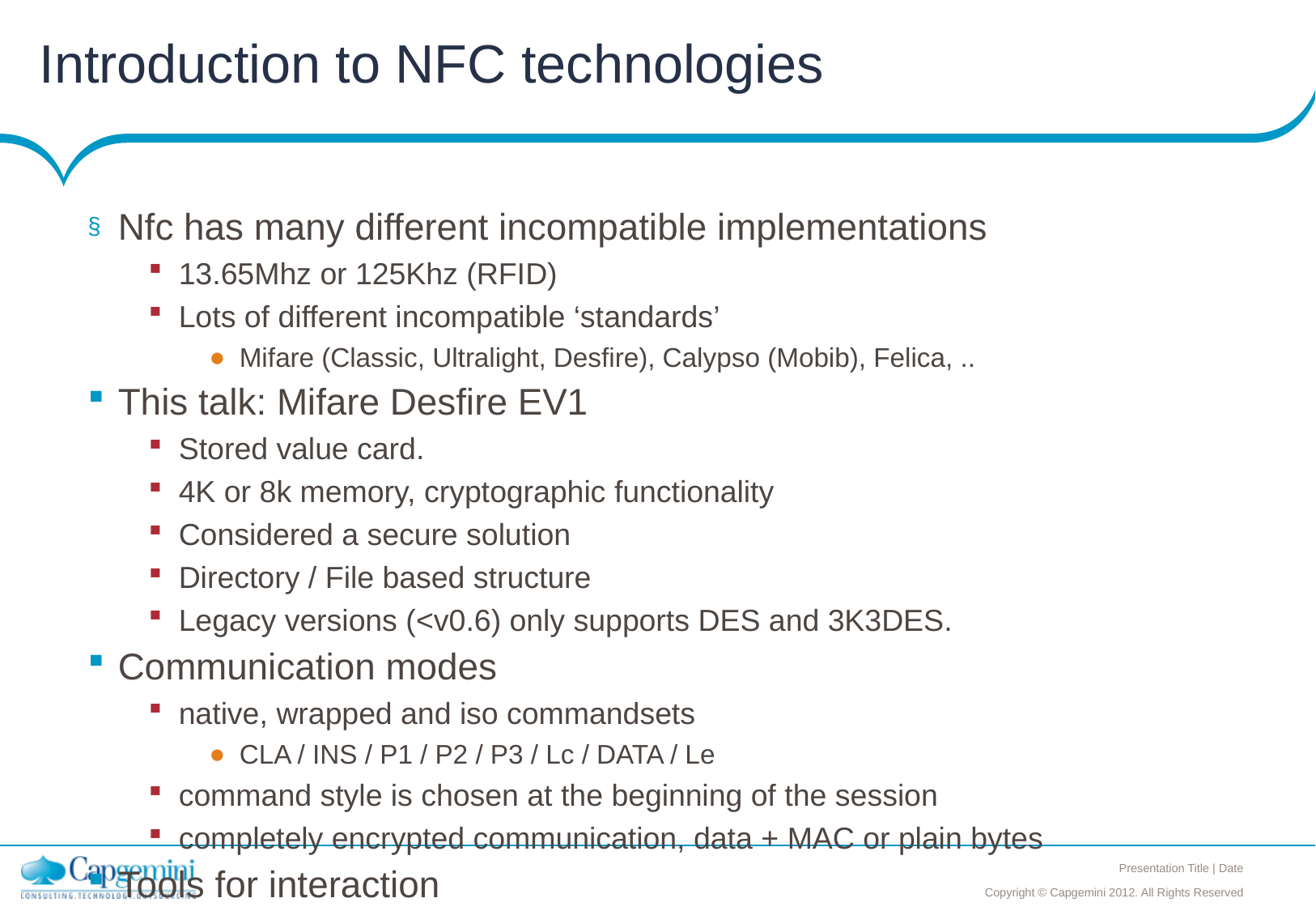

# Introduction to NFC technologies
Nfc has many different incompatible implementations
13.65Mhz or 125Khz (RFID)
Lots of different incompatible ‘standards’
Mifare (Classic, Ultralight, Desfire), Calypso (Mobib), Felica, ..
This talk: Mifare Desfire EV1
Stored value card.
4K or 8k memory, cryptographic functionality
Considered a secure solution
Directory / File based structure
Legacy versions (<v0.6) only supports DES and 3K3DES.
Communication modes
native, wrapped and iso commandsets
CLA / INS / P1 / P2 / P3 / Lc / DATA / Le
command style is chosen at the beginning of the session
completely encrypted communication, data + MAC or plain bytes
Tools for interaction
libnfc (PN532), libfreefare